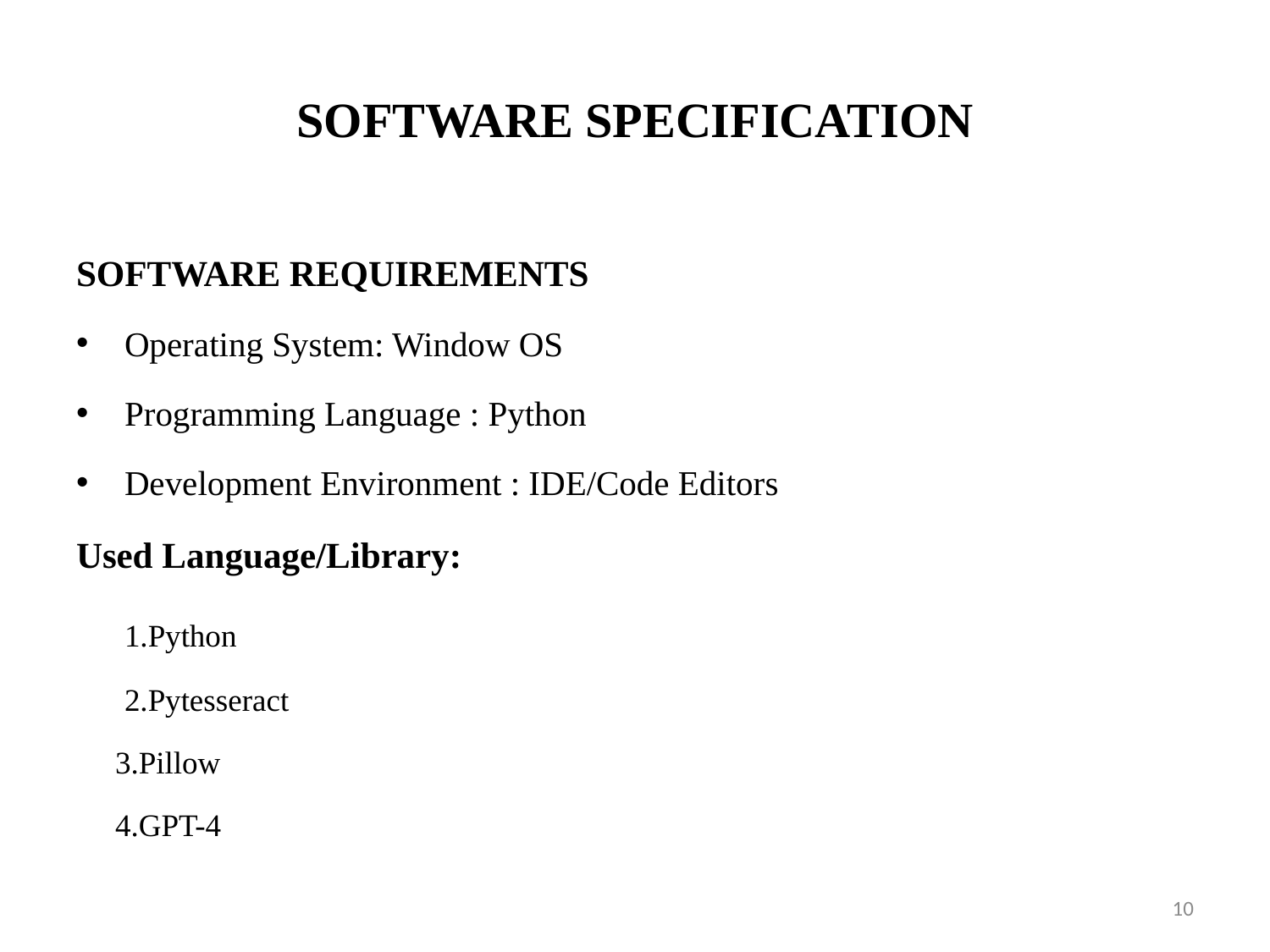

# SOFTWARE SPECIFICATION
SOFTWARE REQUIREMENTS
Operating System: Window OS
Programming Language : Python
Development Environment : IDE/Code Editors
Used Language/Library:
	1.Python
	2.Pytesseract
     3.Pillow
     4.GPT-4
10